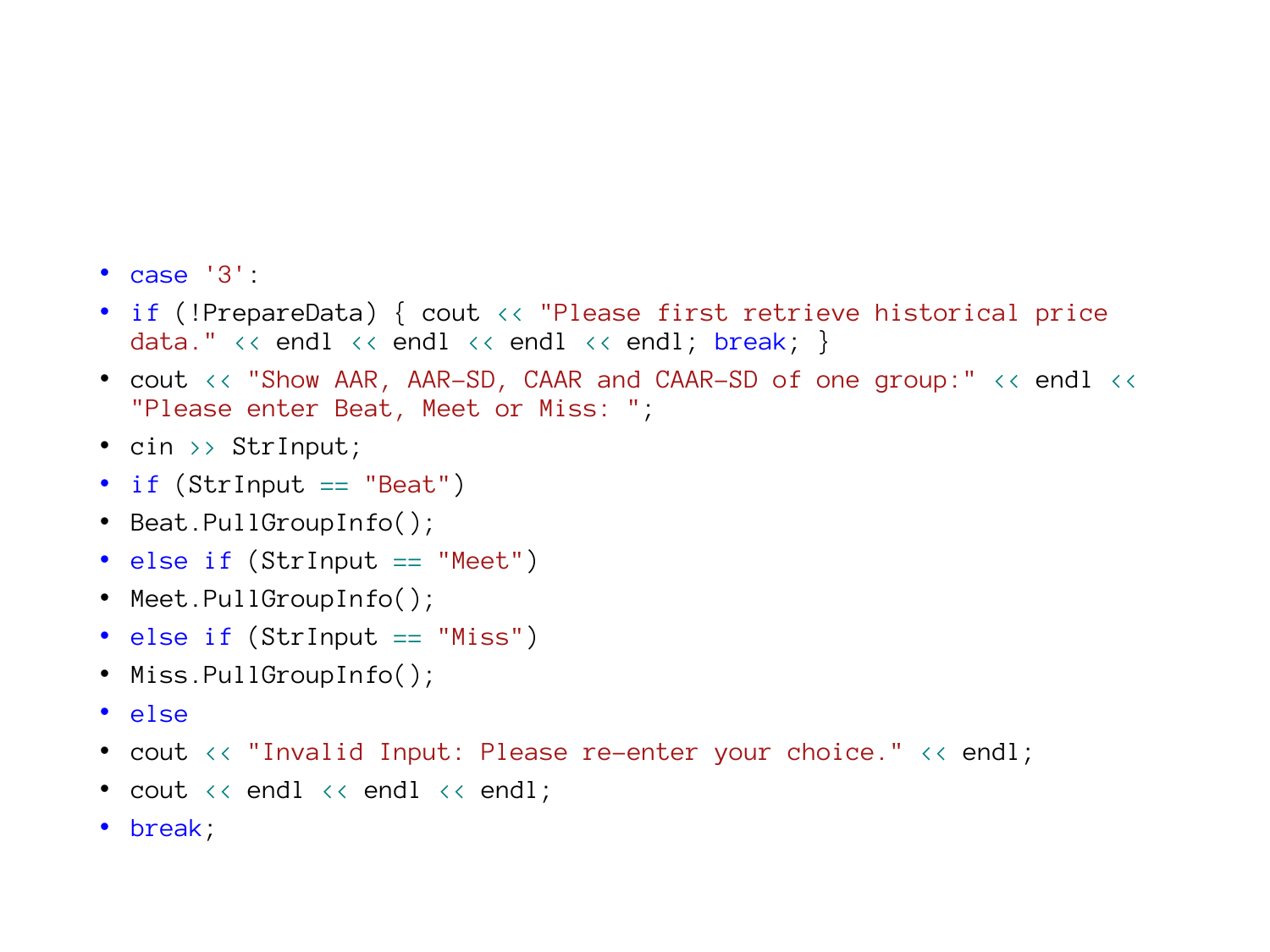

#
case '3':
if (!PrepareData) { cout << "Please first retrieve historical price data." << endl << endl << endl << endl; break; }
cout << "Show AAR, AAR-SD, CAAR and CAAR-SD of one group:" << endl << "Please enter Beat, Meet or Miss: ";
cin >> StrInput;
if (StrInput == "Beat")
Beat.PullGroupInfo();
else if (StrInput == "Meet")
Meet.PullGroupInfo();
else if (StrInput == "Miss")
Miss.PullGroupInfo();
else
cout << "Invalid Input: Please re-enter your choice." << endl;
cout << endl << endl << endl;
break;